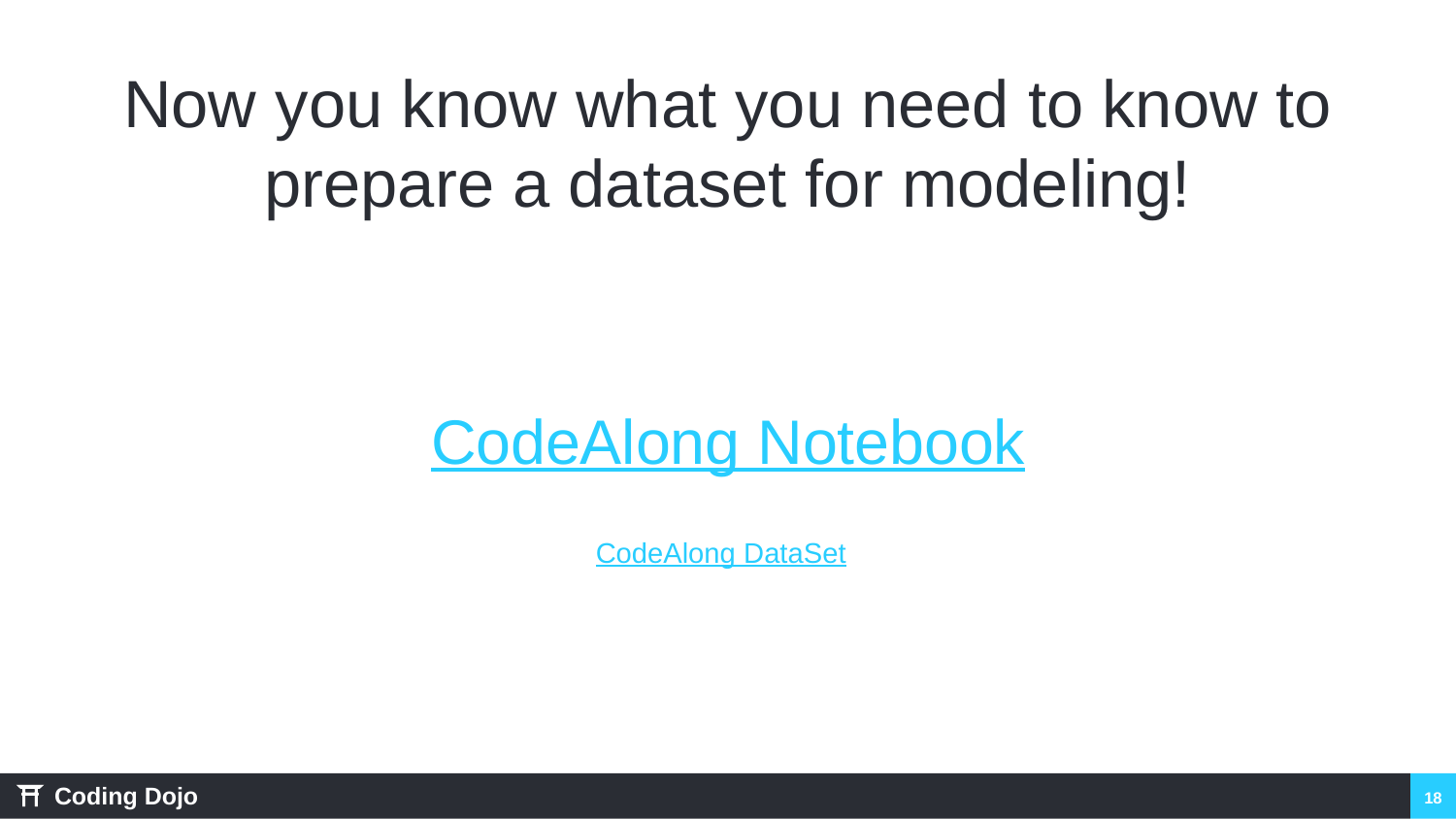

# Now you know what you need to know to prepare a dataset for modeling!
CodeAlong Notebook
CodeAlong DataSet